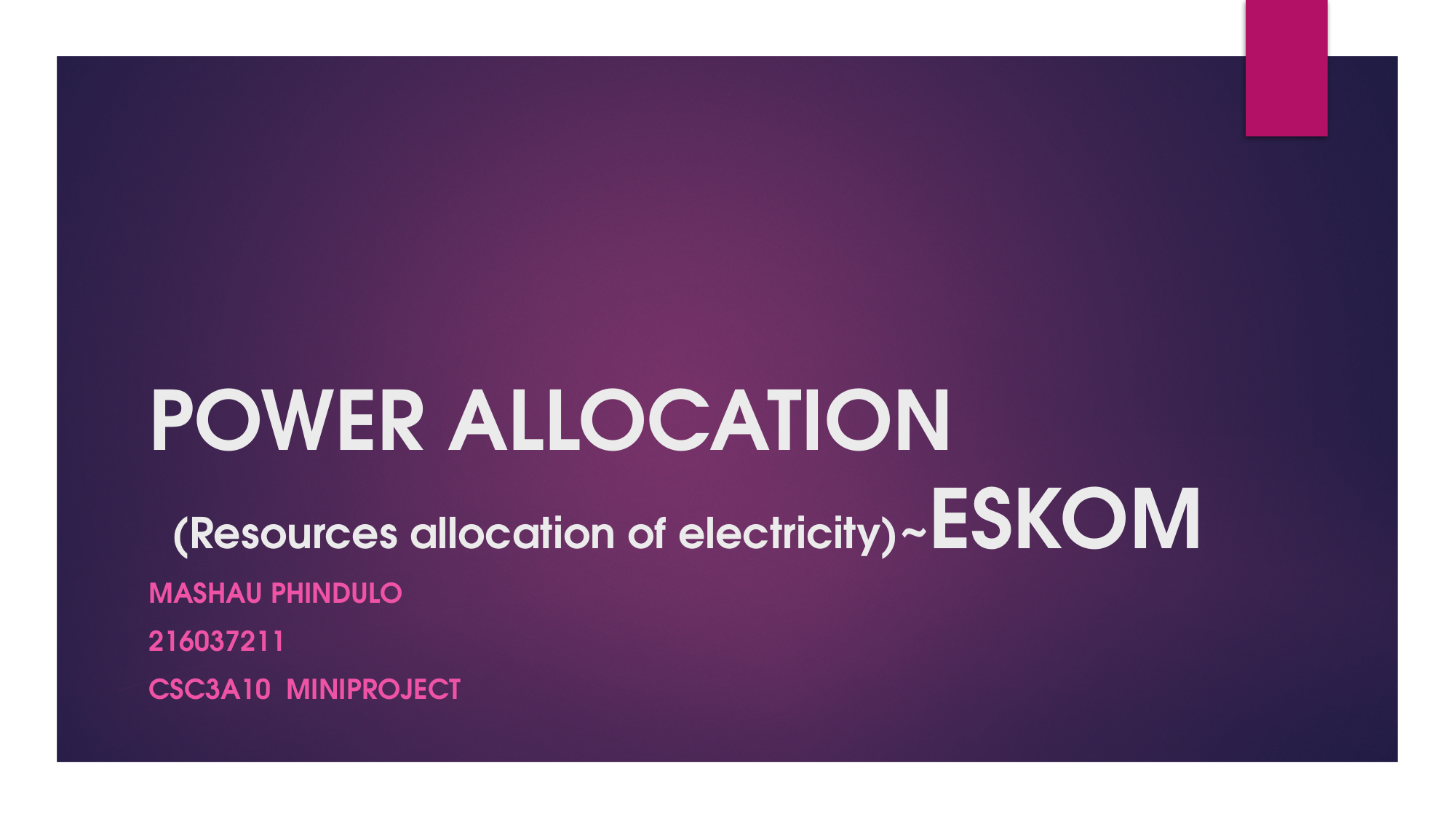

# POWER ALLOCATION (Resources allocation of electricity)~ESKOM
MASHAU PHINDULO
216037211
CSC3A10  MINIPROJECT